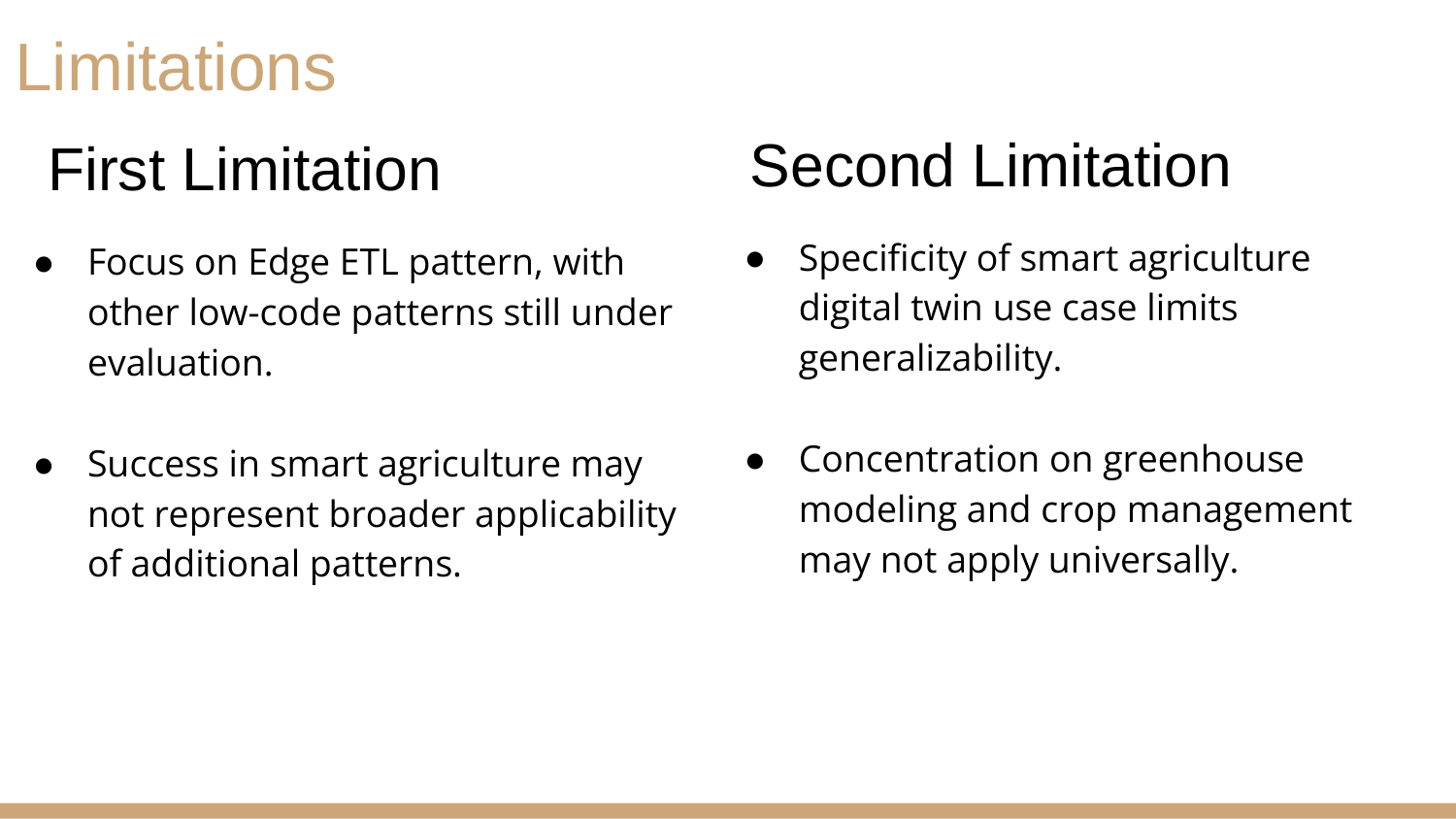

# Limitations
Second Limitation
First Limitation
Specificity of smart agriculture digital twin use case limits generalizability.

Concentration on greenhouse modeling and crop management may not apply universally.
Focus on Edge ETL pattern, with other low-code patterns still under evaluation.

Success in smart agriculture may not represent broader applicability of additional patterns.